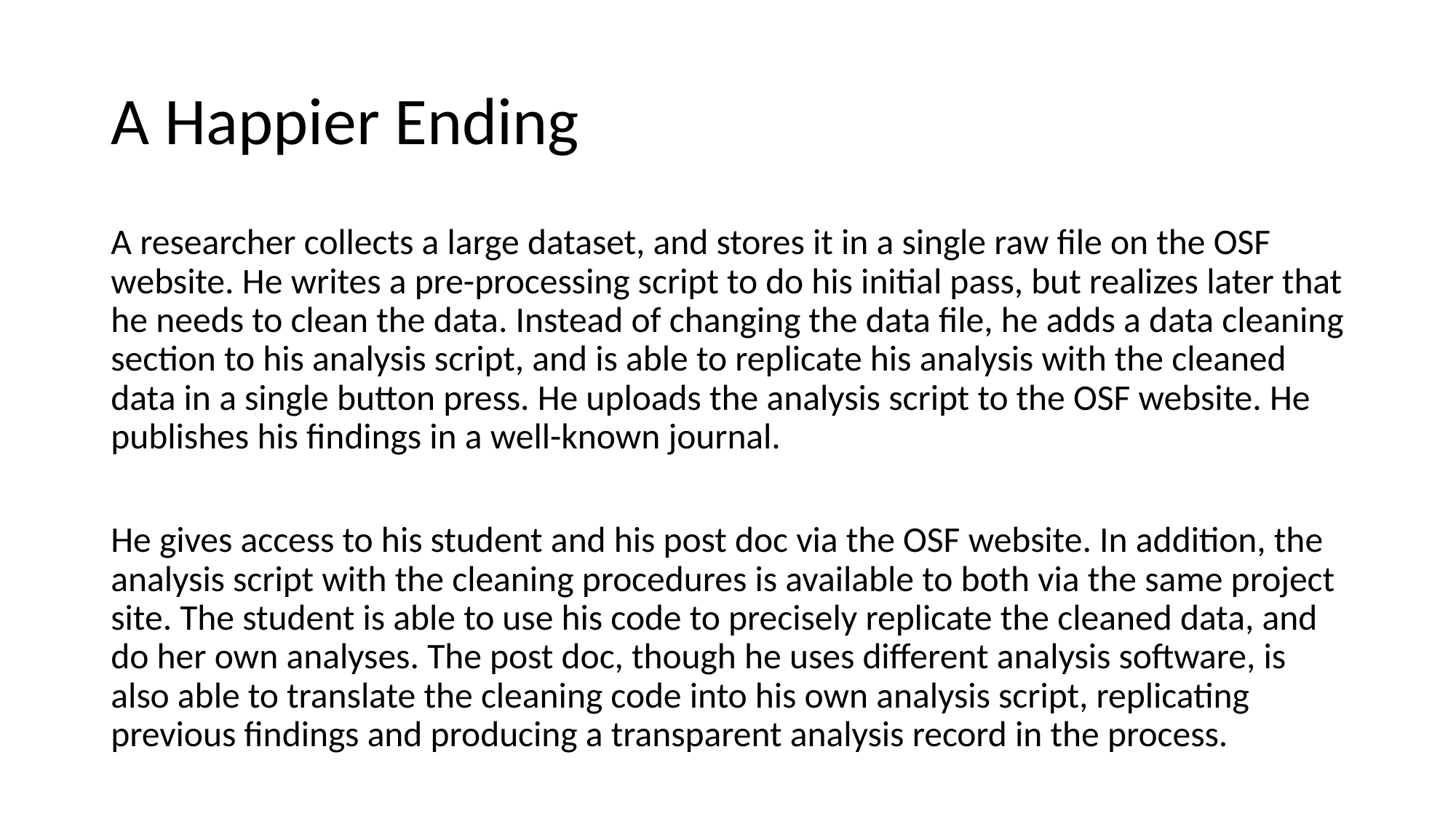

# A Happier Ending
A researcher collects a large dataset, and stores it in a single raw file on the OSF website. He writes a pre-processing script to do his initial pass, but realizes later that he needs to clean the data. Instead of changing the data file, he adds a data cleaning section to his analysis script, and is able to replicate his analysis with the cleaned data in a single button press. He uploads the analysis script to the OSF website. He publishes his findings in a well-known journal.

He gives access to his student and his post doc via the OSF website. In addition, the analysis script with the cleaning procedures is available to both via the same project site. The student is able to use his code to precisely replicate the cleaned data, and do her own analyses. The post doc, though he uses different analysis software, is also able to translate the cleaning code into his own analysis script, replicating previous findings and producing a transparent analysis record in the process.